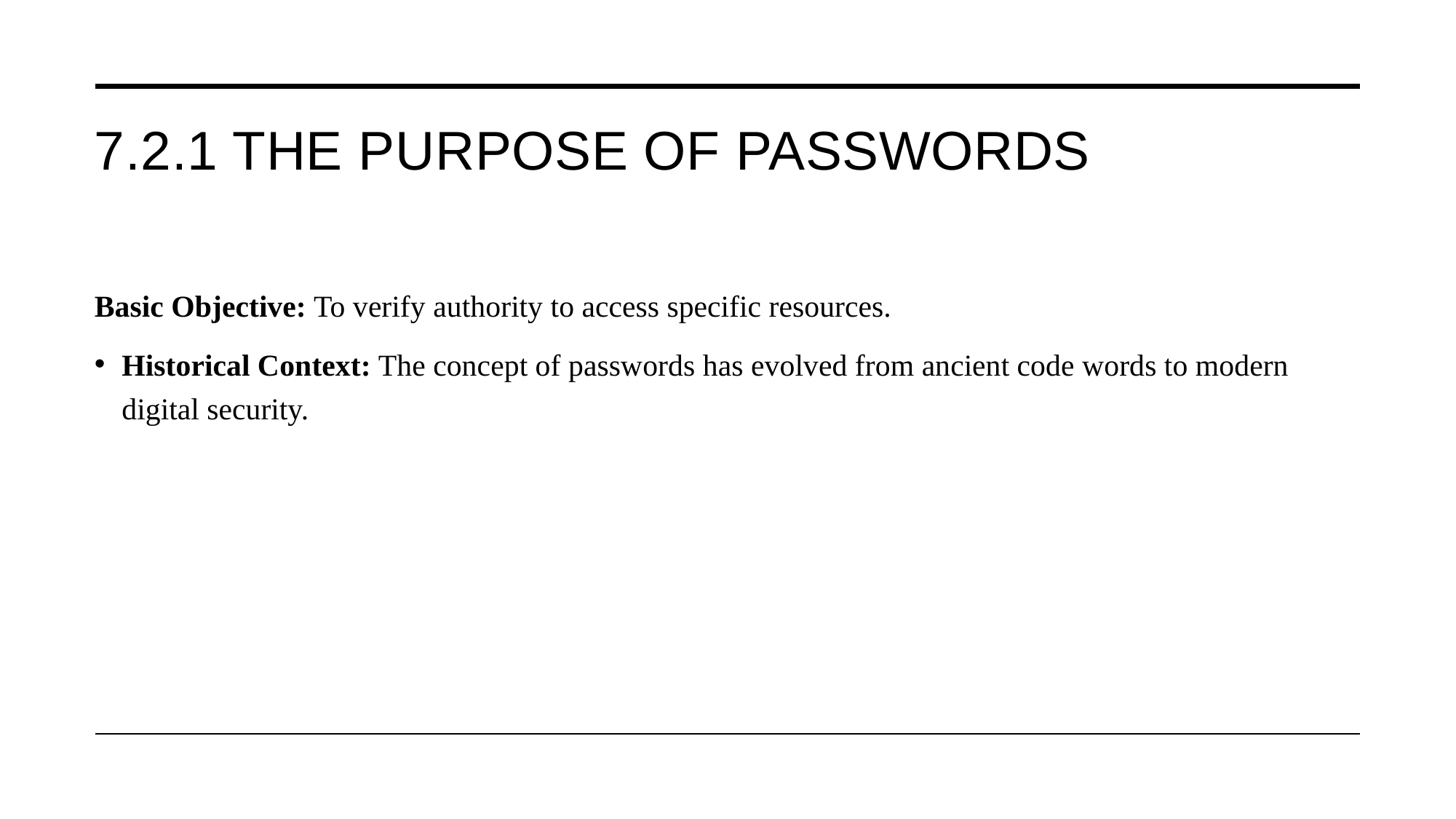

# 7.2.1 The Purpose of Passwords
Basic Objective: To verify authority to access specific resources.
Historical Context: The concept of passwords has evolved from ancient code words to modern digital security.